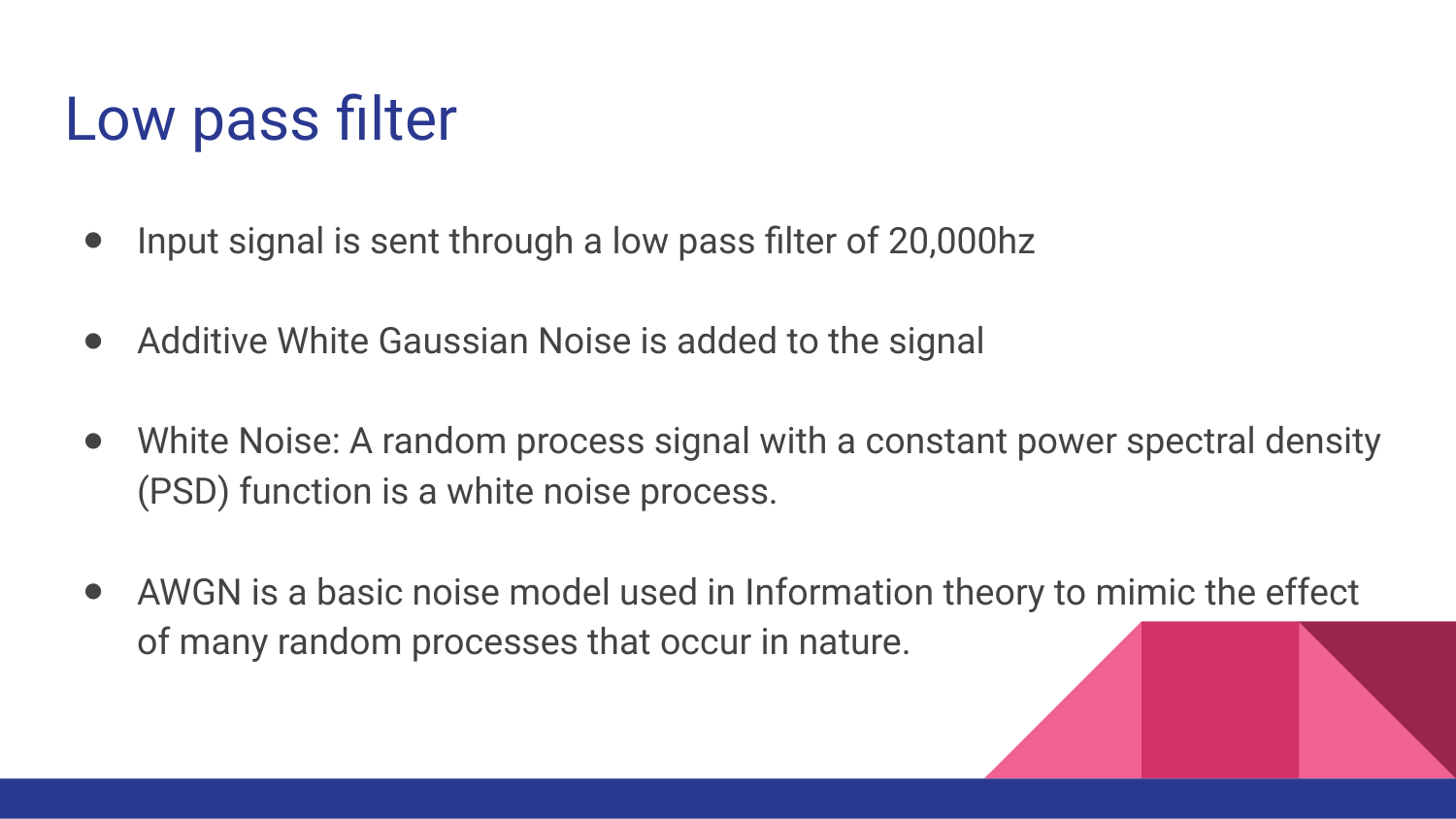

# Low pass filter
Input signal is sent through a low pass filter of 20,000hz

Additive White Gaussian Noise is added to the signal

White Noise: A random process signal with a constant power spectral density (PSD) function is a white noise process.

AWGN is a basic noise model used in Information theory to mimic the effect of many random processes that occur in nature.